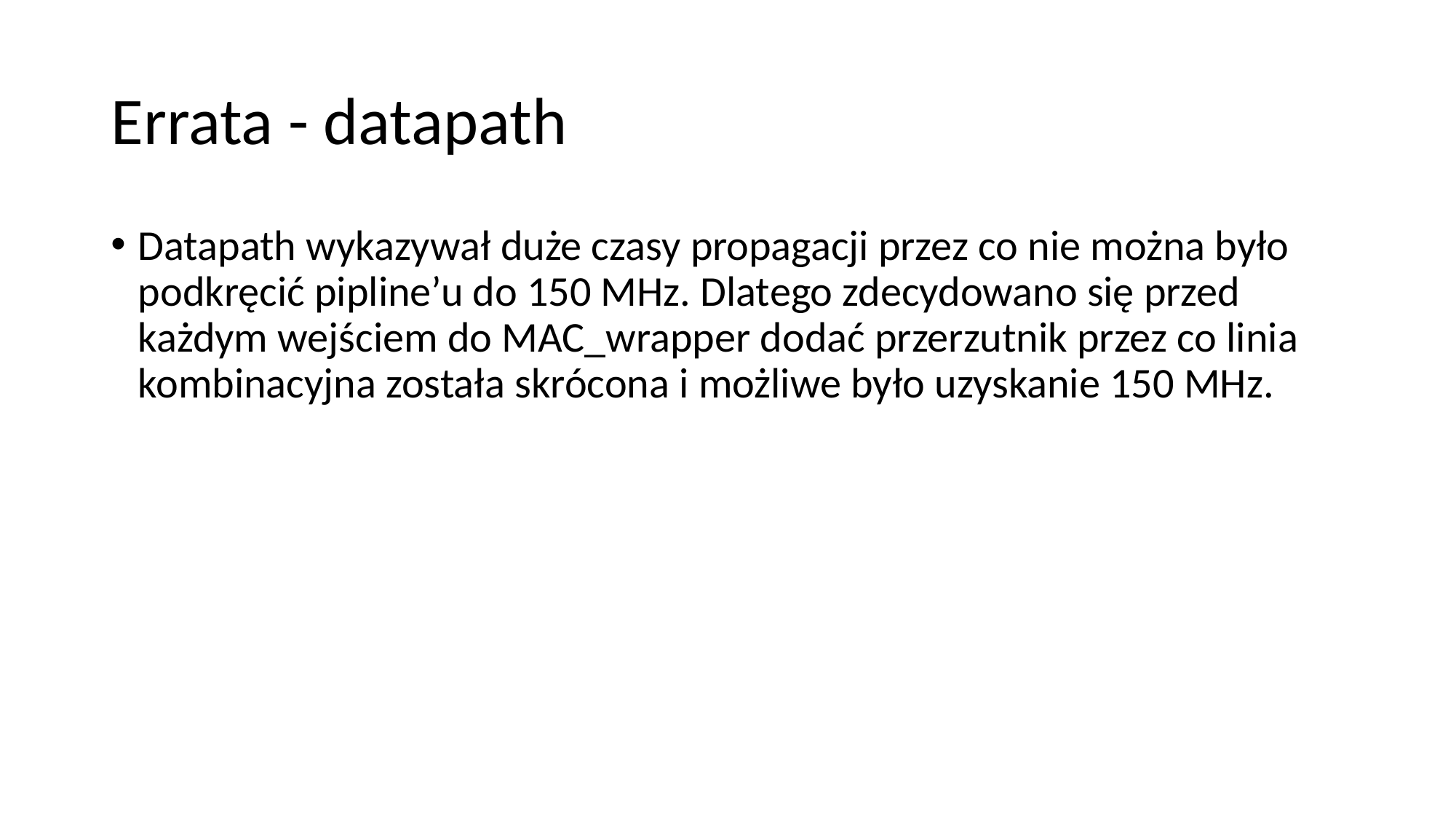

# Errata - datapath
Datapath wykazywał duże czasy propagacji przez co nie można było podkręcić pipline’u do 150 MHz. Dlatego zdecydowano się przed każdym wejściem do MAC_wrapper dodać przerzutnik przez co linia kombinacyjna została skrócona i możliwe było uzyskanie 150 MHz.